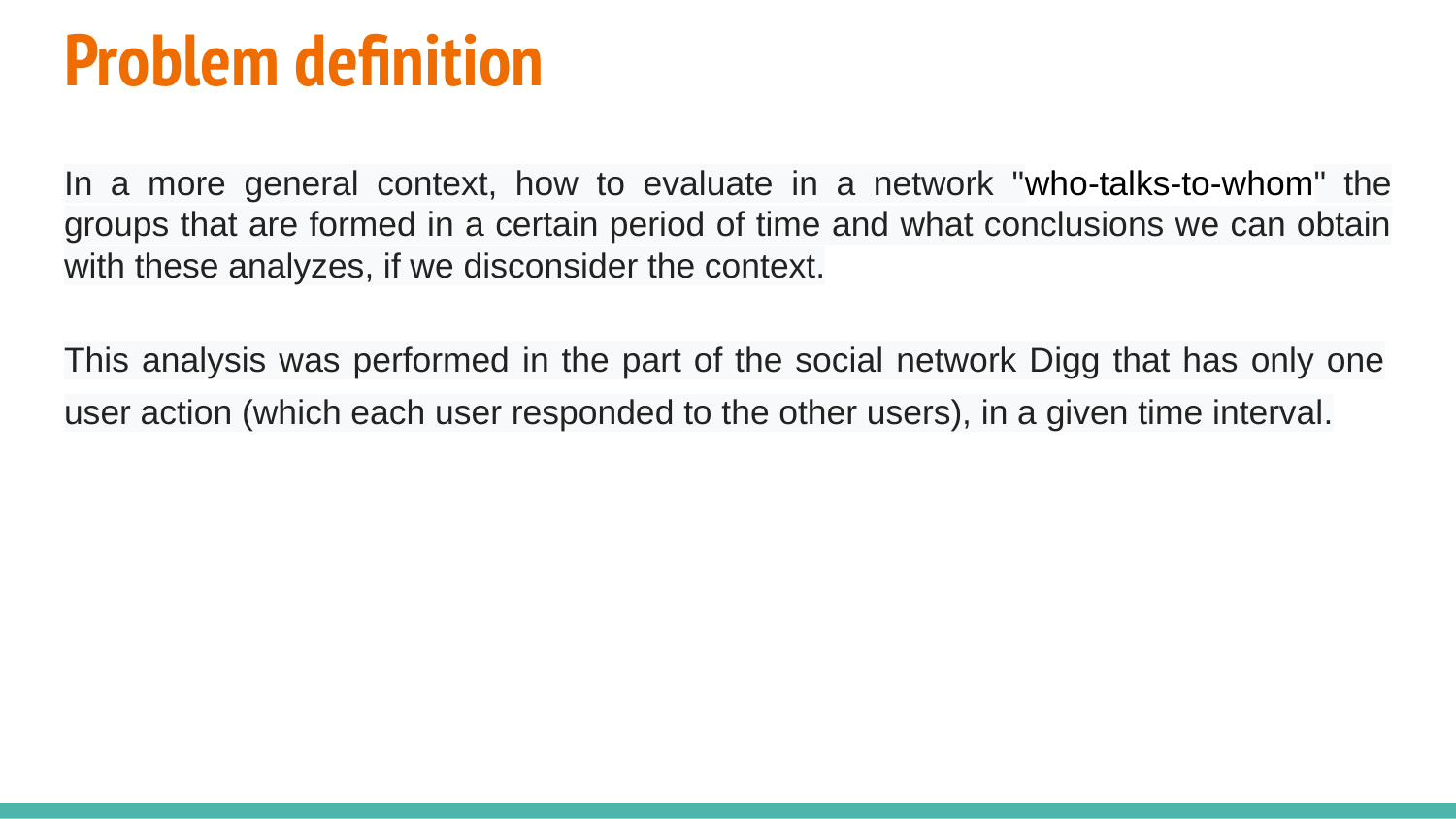

# Problem definition
In a more general context, how to evaluate in a network "who-talks-to-whom" the groups that are formed in a certain period of time and what conclusions we can obtain with these analyzes, if we disconsider the context.

This analysis was performed in the part of the social network Digg that has only one user action (which each user responded to the other users), in a given time interval.